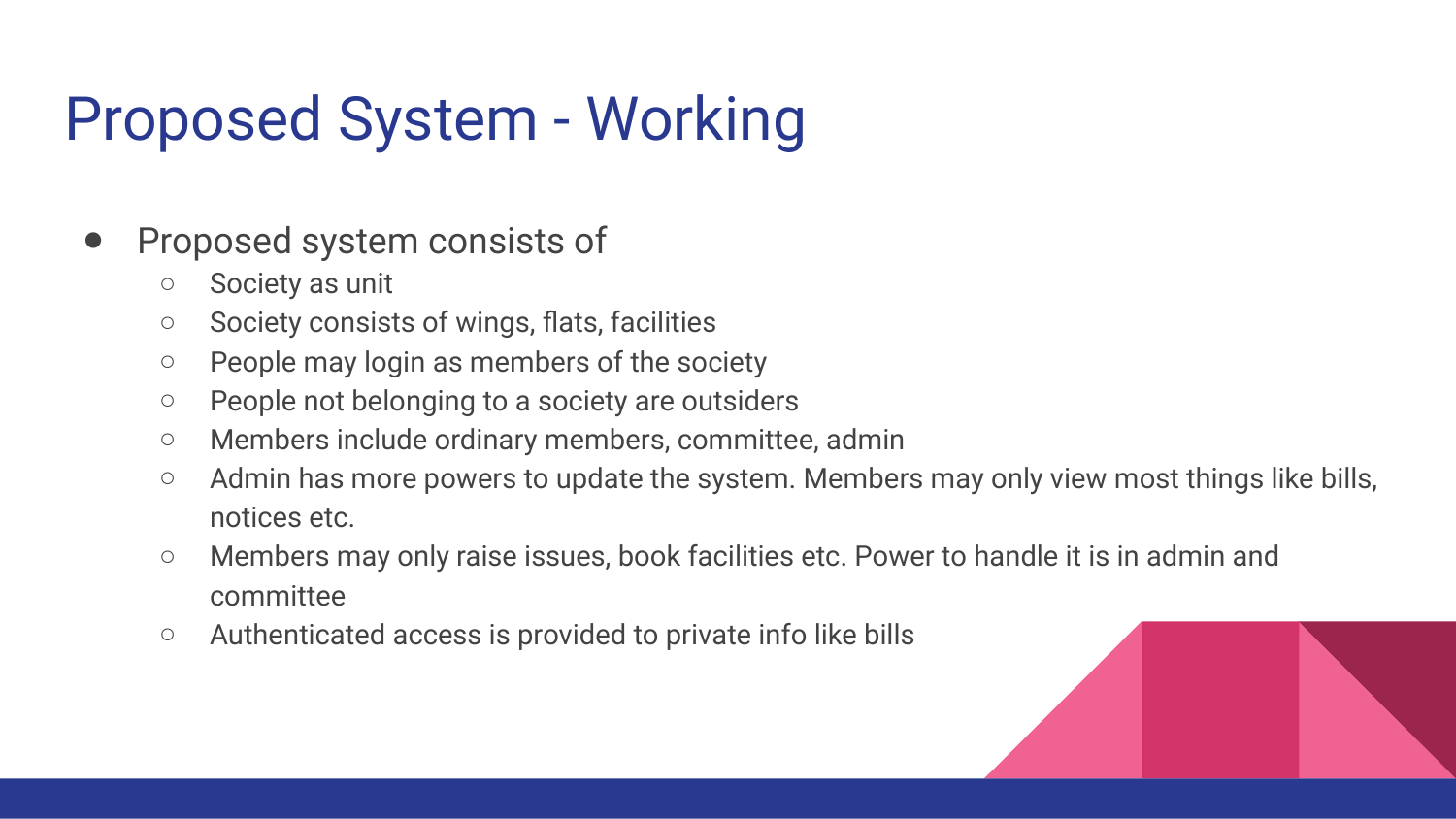

# Proposed System - Working
Proposed system consists of
Society as unit
Society consists of wings, flats, facilities
People may login as members of the society
People not belonging to a society are outsiders
Members include ordinary members, committee, admin
Admin has more powers to update the system. Members may only view most things like bills, notices etc.
Members may only raise issues, book facilities etc. Power to handle it is in admin and committee
Authenticated access is provided to private info like bills